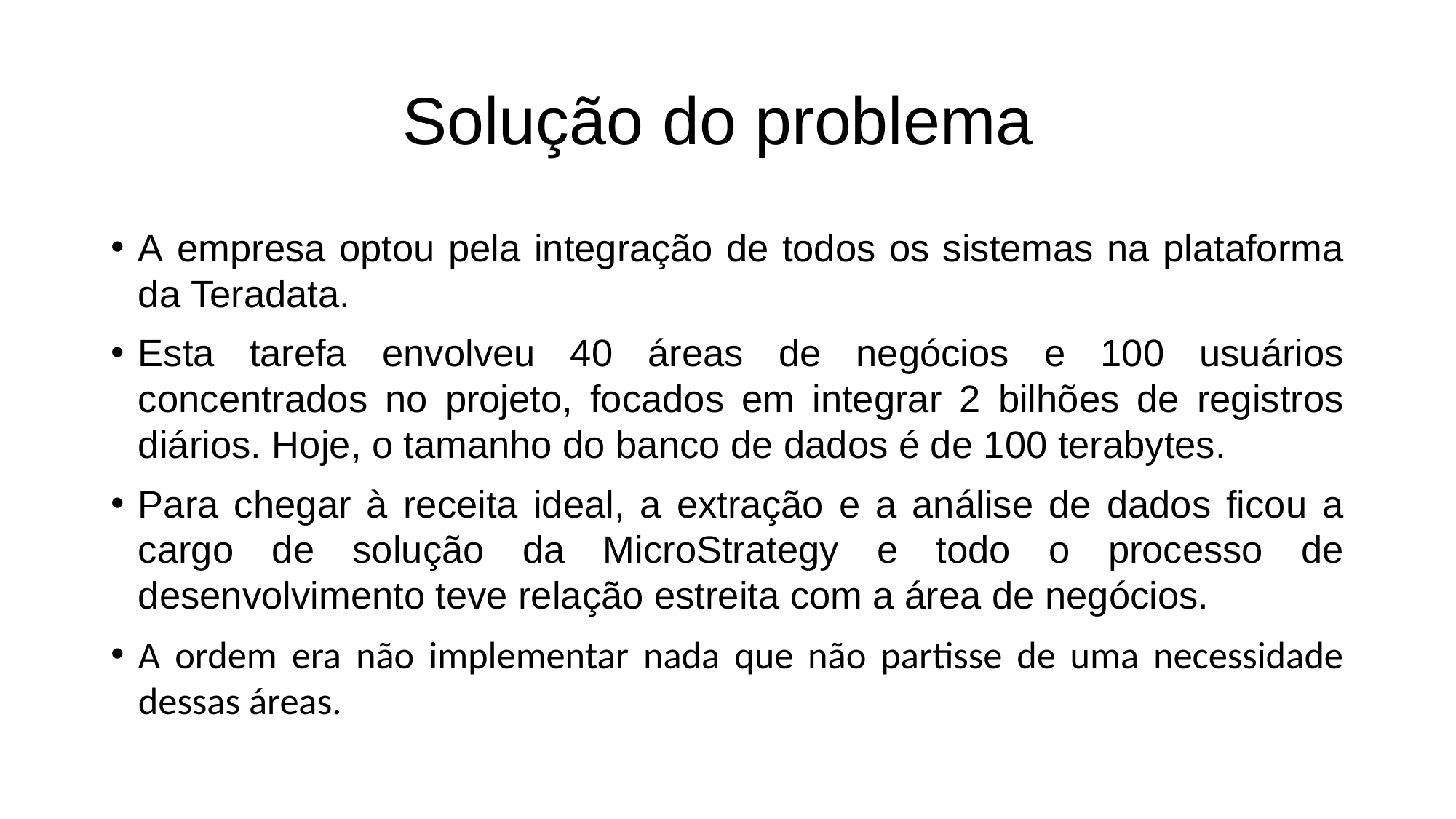

# Solução do problema
A empresa optou pela integração de todos os sistemas na plataforma da Teradata.
Esta tarefa envolveu 40 áreas de negócios e 100 usuários concentrados no projeto, focados em integrar 2 bilhões de registros diários. Hoje, o tamanho do banco de dados é de 100 terabytes.
Para chegar à receita ideal, a extração e a análise de dados ficou a cargo de solução da MicroStrategy e todo o processo de desenvolvimento teve relação estreita com a área de negócios.
A ordem era não implementar nada que não partisse de uma necessidade dessas áreas.